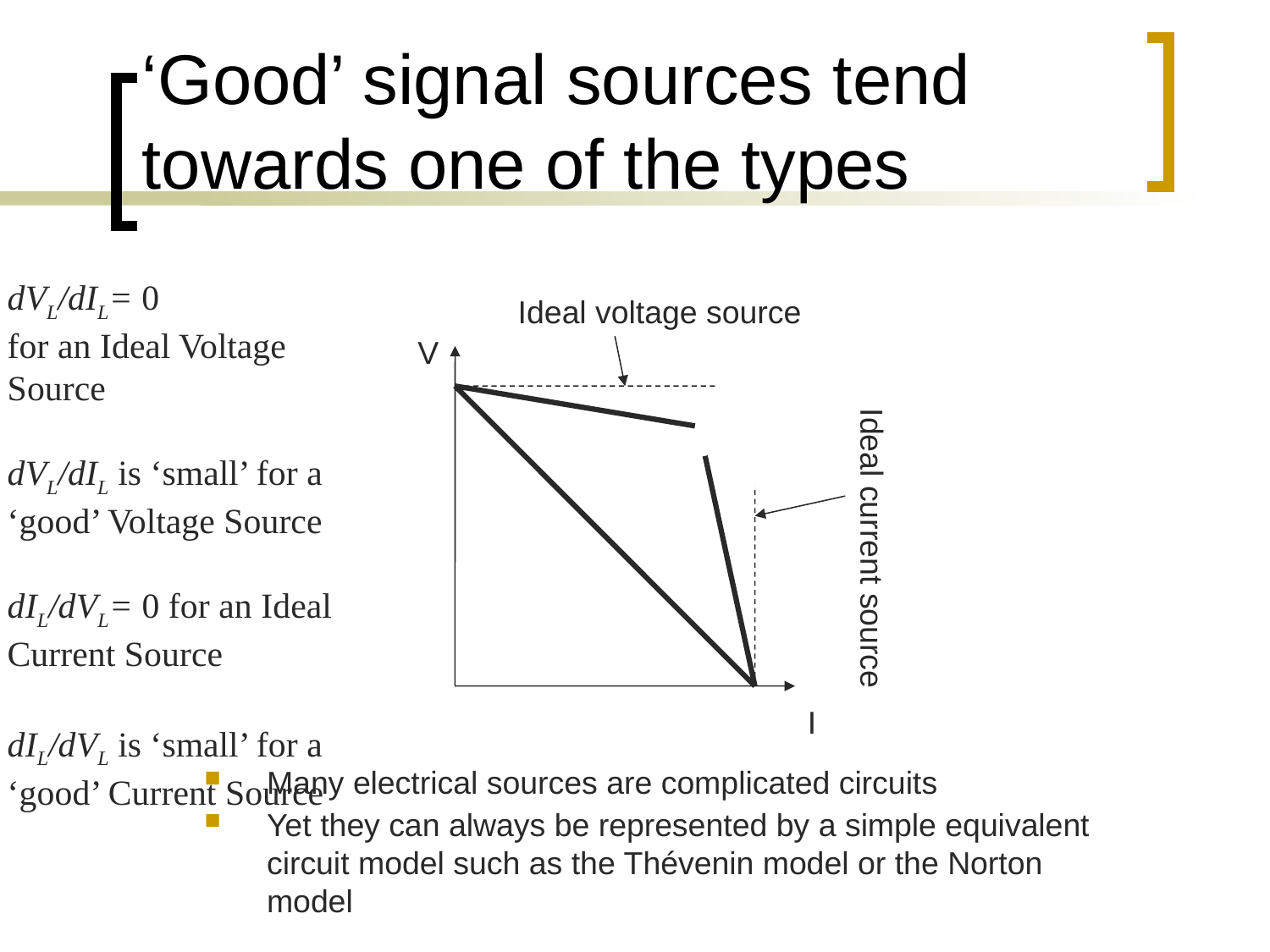

# ‘Good’ signal sources tend towards one of the types
dVL/dIL= 0
for an Ideal Voltage Source

dVL/dIL is ‘small’ for a ‘good’ Voltage Source

dIL/dVL= 0 for an Ideal Current Source

dIL/dVL is ‘small’ for a ‘good’ Current Source

Ideal voltage source
V

Ideal current source

I
Many electrical sources are complicated circuits
Yet they can always be represented by a simple equivalent circuit model such as the Thévenin model or the Norton model